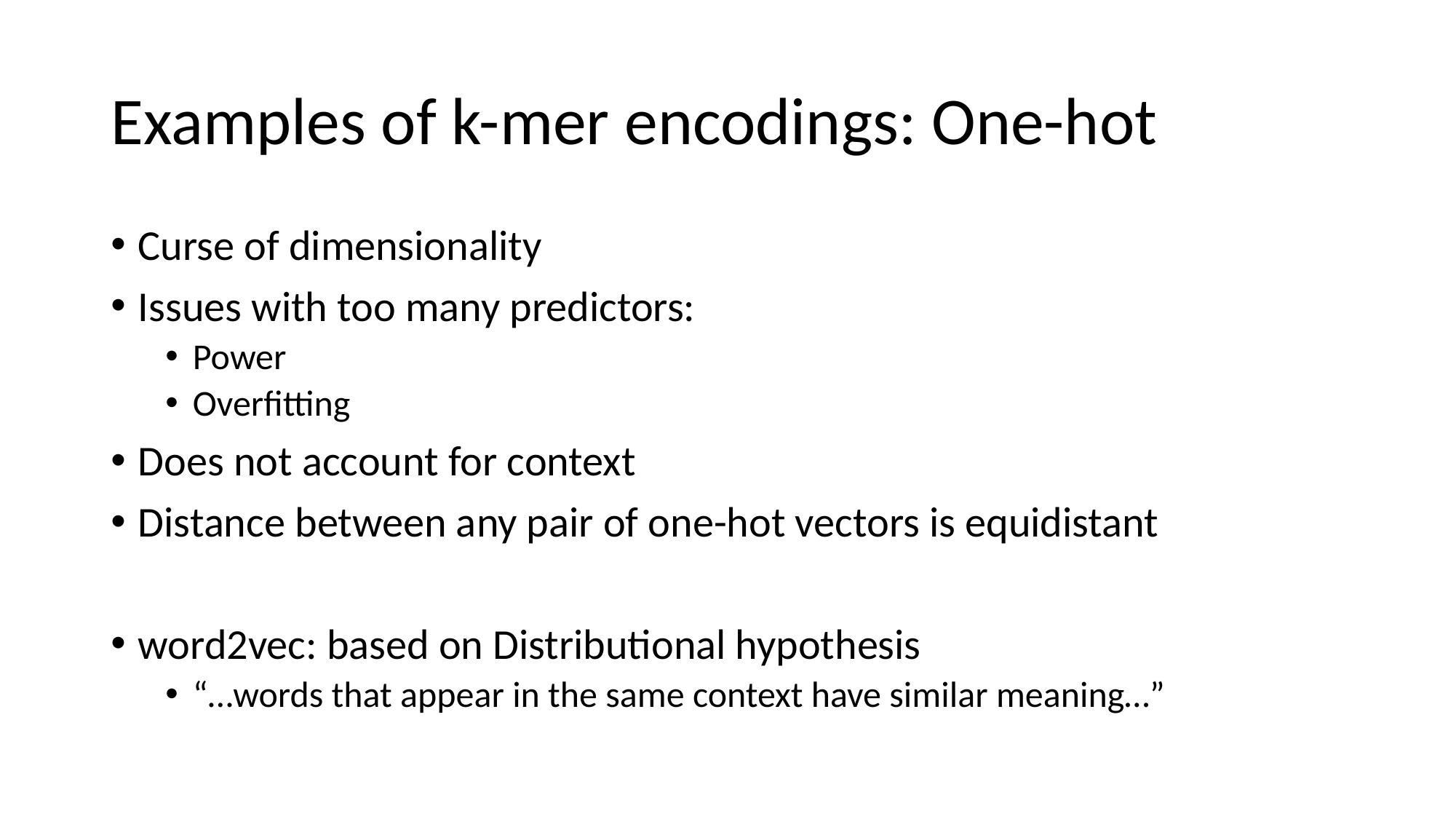

# Examples of k-mer encodings: One-hot
Curse of dimensionality
Issues with too many predictors:
Power
Overfitting
Does not account for context
Distance between any pair of one-hot vectors is equidistant

word2vec: based on Distributional hypothesis
“…words that appear in the same context have similar meaning…”